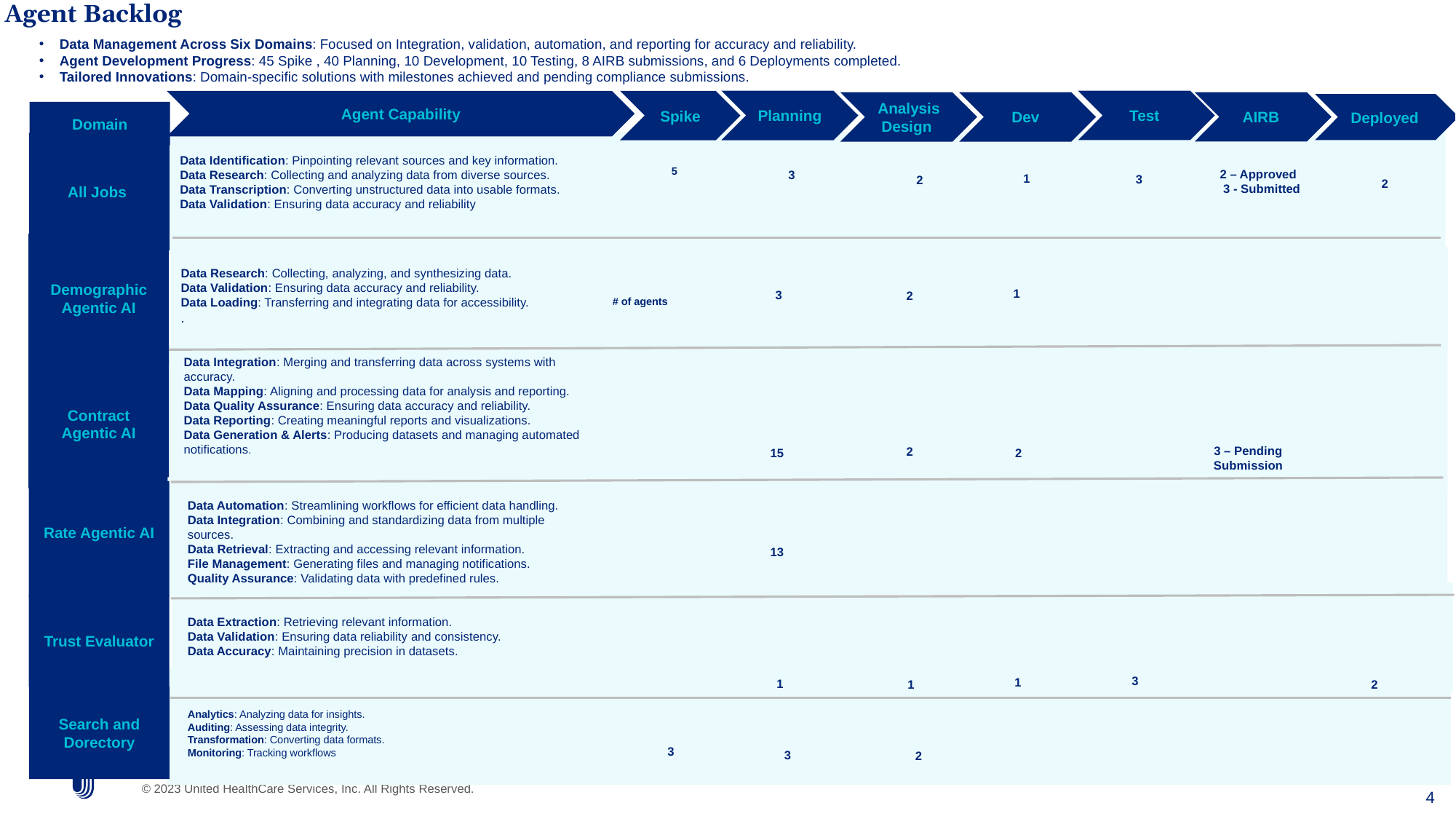

# Agent Backlog
Data Management Across Six Domains: Focused on Integration, validation, automation, and reporting for accuracy and reliability.
Agent Development Progress: 45 Spike , 40 Planning, 10 Development, 10 Testing, 8 AIRB submissions, and 6 Deployments completed.
Tailored Innovations: Domain-specific solutions with milestones achieved and pending compliance submissions.
Test
Planning
Agent Capability
Spike
AIRB
Dev
Analysis Design
Deployed
Domain

All Jobs
Data Identification: Pinpointing relevant sources and key information.
Data Research: Collecting and analyzing data from diverse sources.
Data Transcription: Converting unstructured data into usable formats.
Data Validation: Ensuring data accuracy and reliability
5
2 – Approved
  3 - Submitted
3
1
3
2
2
Demographic Agentic AI

Data Research: Collecting, analyzing, and synthesizing data.
Data Validation: Ensuring data accuracy and reliability.
Data Loading: Transferring and integrating data for accessibility.
.
1
3
2
# of agents

Data Integration: Merging and transferring data across systems with accuracy.
Data Mapping: Aligning and processing data for analysis and reporting.
Data Quality Assurance: Ensuring data accuracy and reliability.
Data Reporting: Creating meaningful reports and visualizations.
Data Generation & Alerts: Producing datasets and managing automated notifications.

Contract Agentic AI
3 – Pending Submission
2
2
15

Rate Agentic AI

Data Automation: Streamlining workflows for efficient data handling.
Data Integration: Combining and standardizing data from multiple sources.
Data Retrieval: Extracting and accessing relevant information.
File Management: Generating files and managing notifications.
Quality Assurance: Validating data with predefined rules.

13

Trust Evaluator
Data Extraction: Retrieving relevant information.
Data Validation: Ensuring data reliability and consistency.
Data Accuracy: Maintaining precision in datasets.

3
1
1
1
2
Search and Dorectory
Analytics: Analyzing data for insights.
Auditing: Assessing data integrity.
Transformation: Converting data formats.
Monitoring: Tracking workflows
3
3
2
4